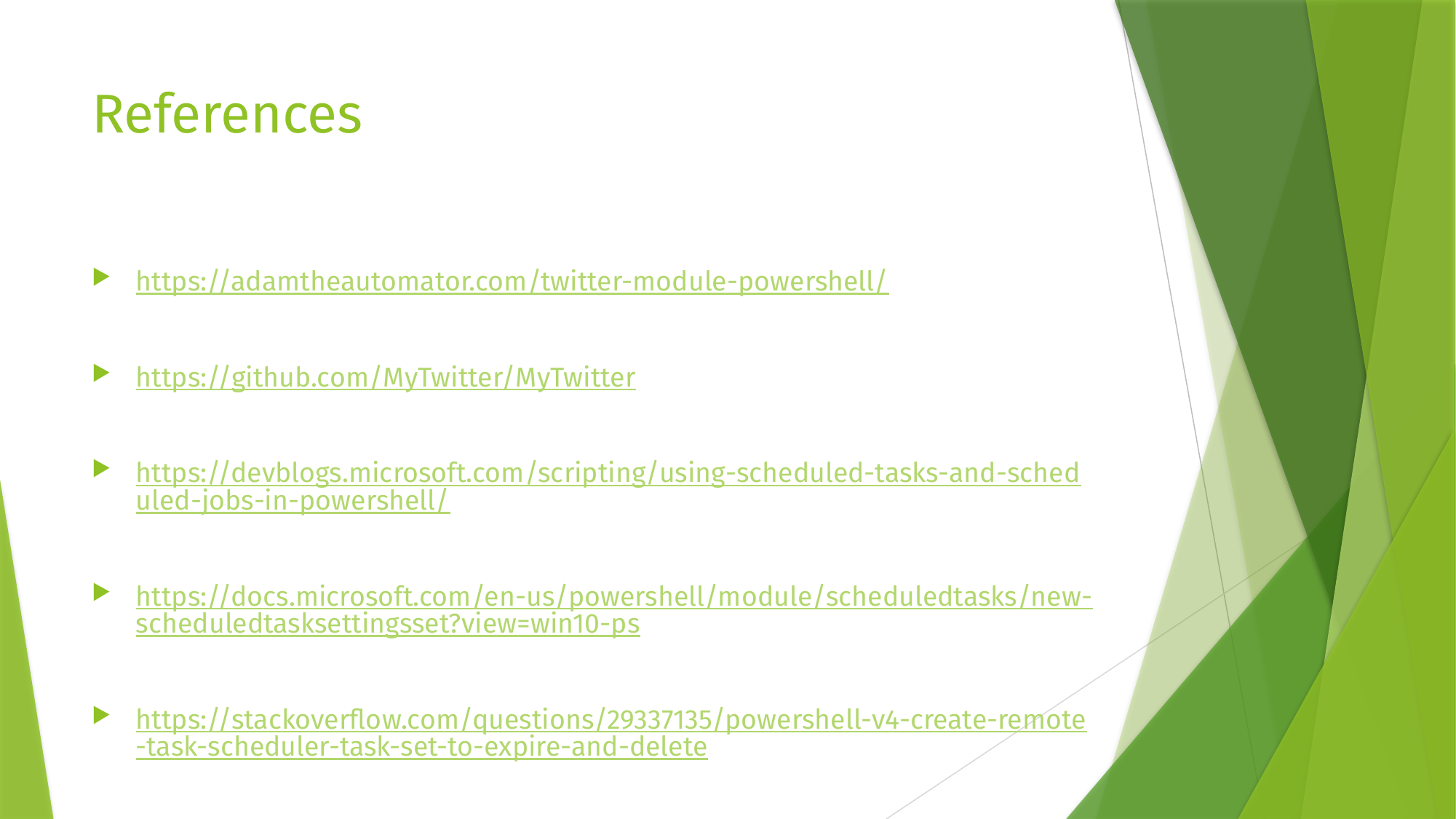

# References
https://adamtheautomator.com/twitter-module-powershell/

https://github.com/MyTwitter/MyTwitter

https://devblogs.microsoft.com/scripting/using-scheduled-tasks-and-scheduled-jobs-in-powershell/

https://docs.microsoft.com/en-us/powershell/module/scheduledtasks/new-scheduledtasksettingsset?view=win10-ps

https://stackoverflow.com/questions/29337135/powershell-v4-create-remote-task-scheduler-task-set-to-expire-and-delete